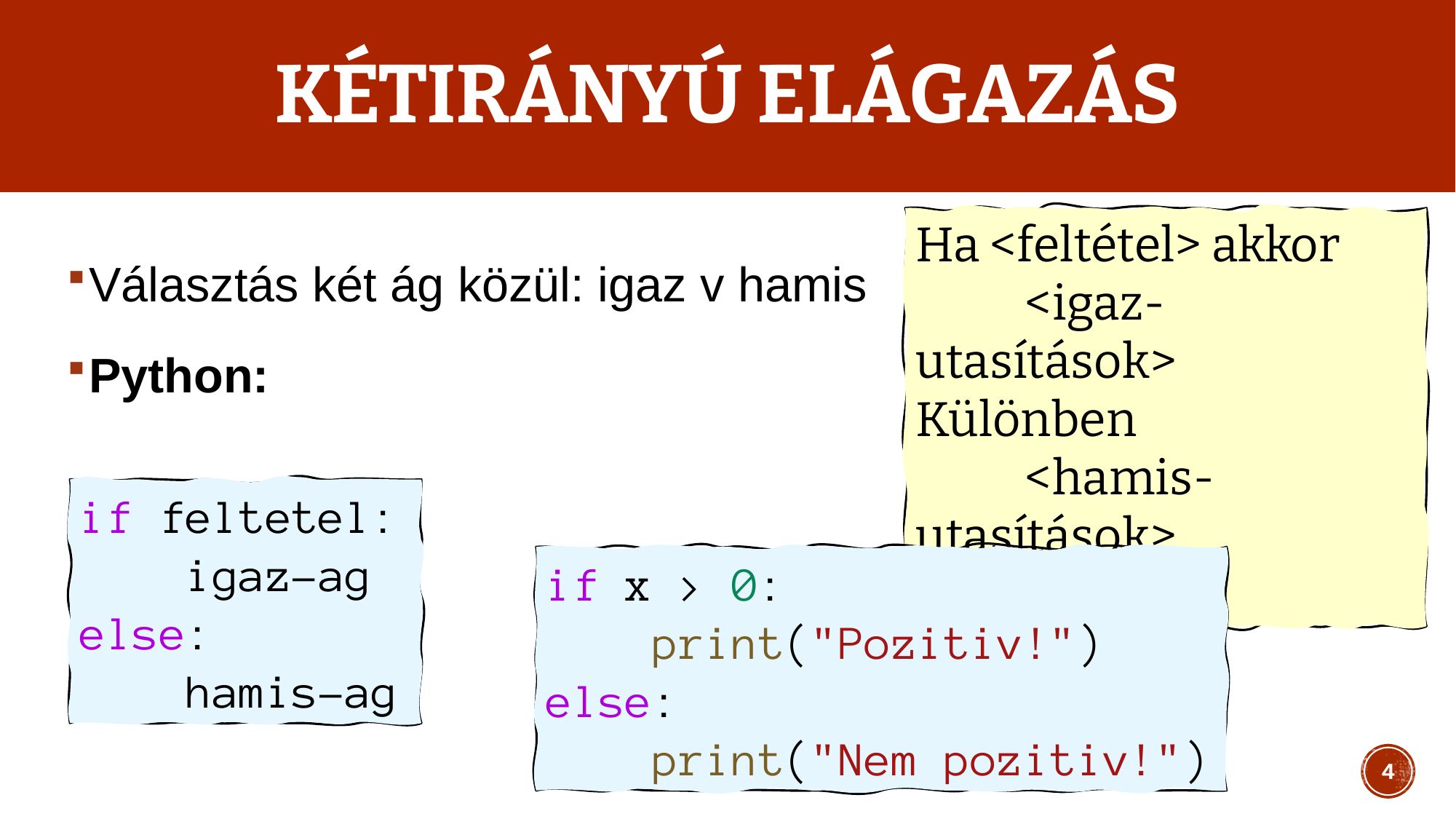

# Kétirányú elágazás
Ha <feltétel> akkor
	<igaz-utasítások>
Különben
	<hamis-utasítások>
Elágazás vége
Választás két ág közül: igaz v hamis
Python:
if feltetel:
    igaz-ag
else:
    hamis-ag
if x > 0:
    print("Pozitiv!")
else:
    print("Nem pozitiv!")
4